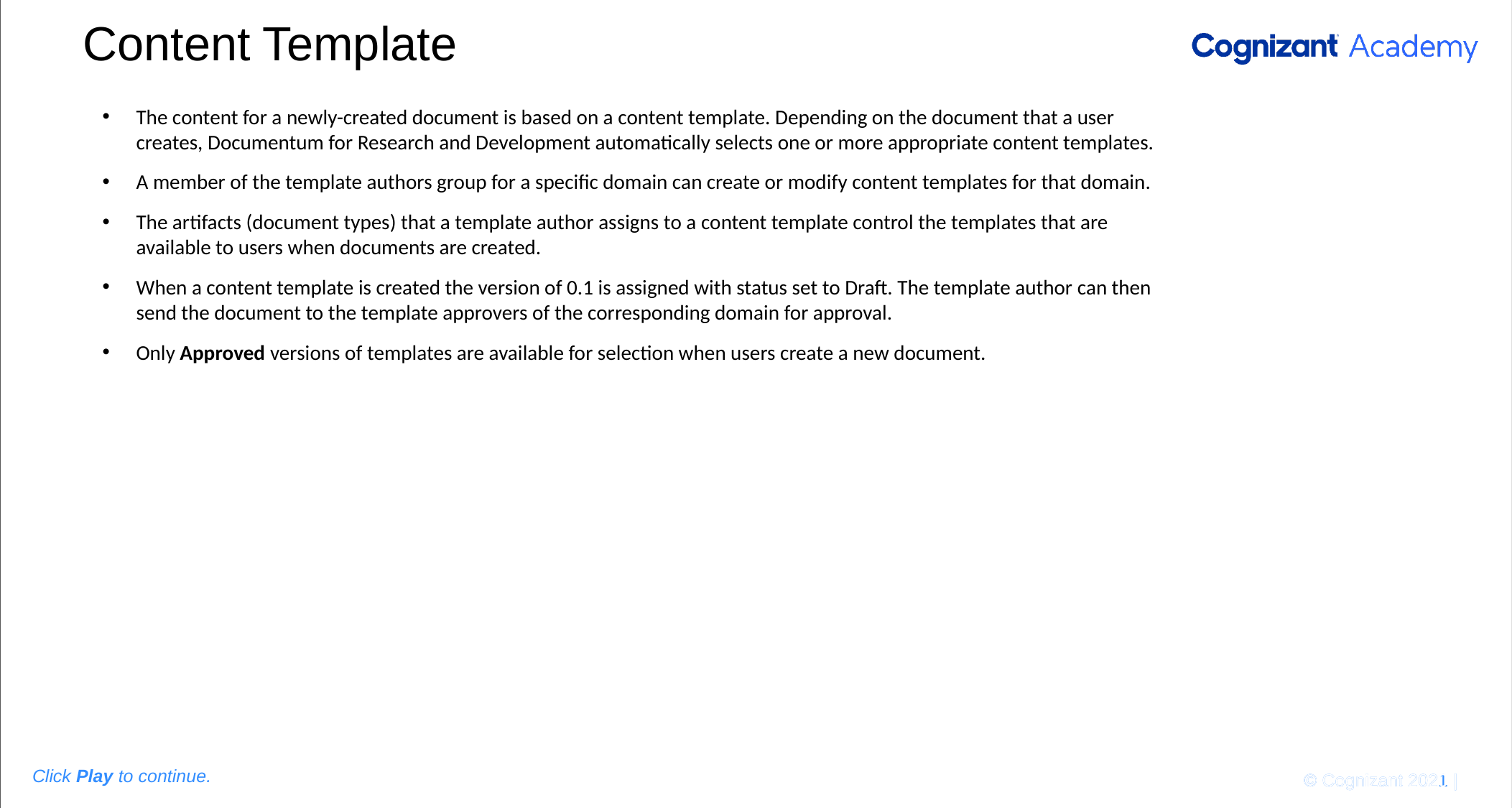

Please add the graphic description here.
# Content Template
The content for a newly-created document is based on a content template. Depending on the document that a user creates, Documentum for Research and Development automatically selects one or more appropriate content templates.
A member of the template authors group for a specific domain can create or modify content templates for that domain.
The artifacts (document types) that a template author assigns to a content template control the templates that are available to users when documents are created.
When a content template is created the version of 0.1 is assigned with status set to Draft. The template author can then send the document to the template approvers of the corresponding domain for approval.
Only Approved versions of templates are available for selection when users create a new document.
© Cognizant 2020 |
Click Play to continue.